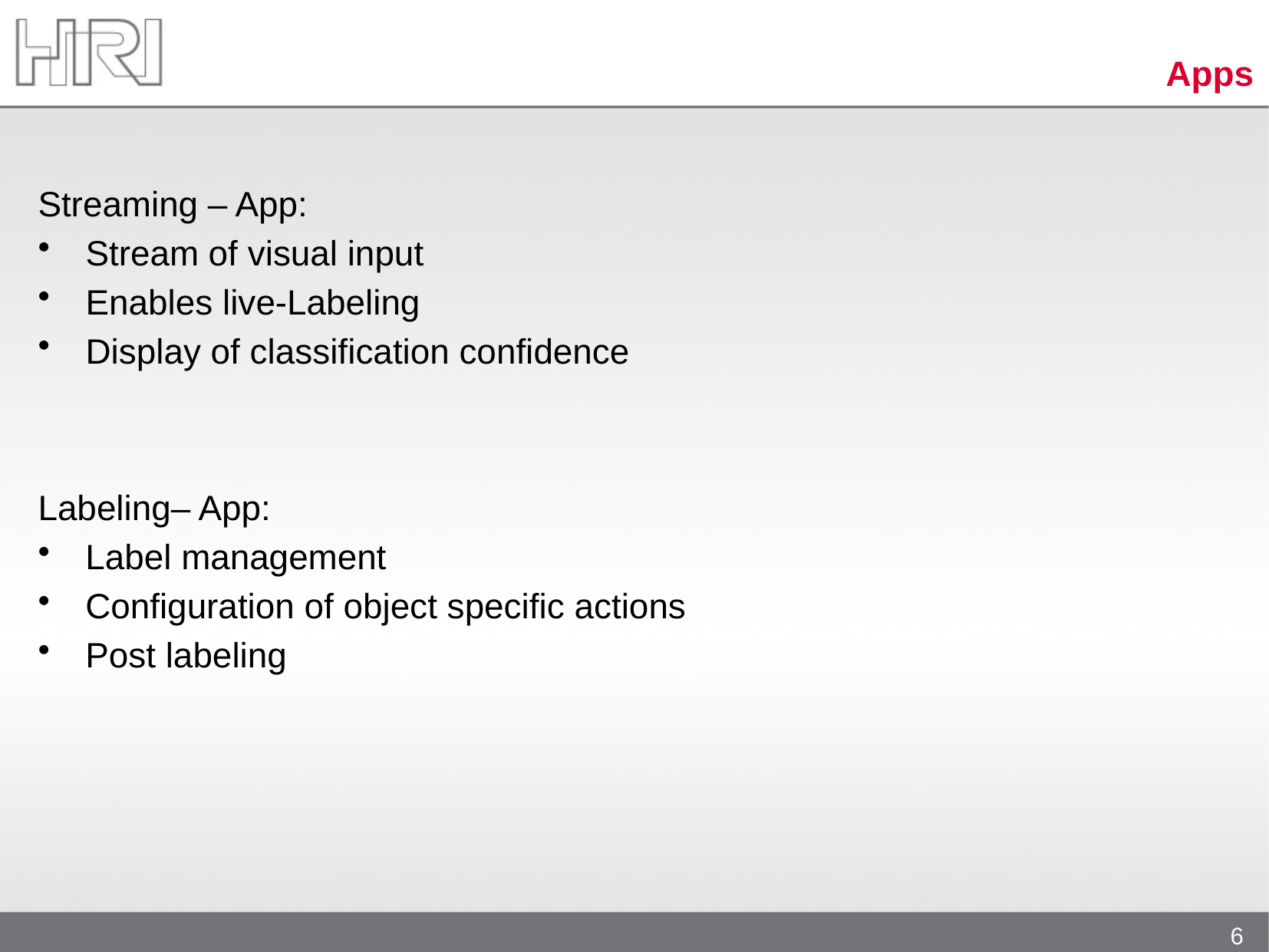

# Apps
Streaming – App:
Stream of visual input
Enables live-Labeling
Display of classification confidence

Labeling– App:
Label management
Configuration of object specific actions
Post labeling

6